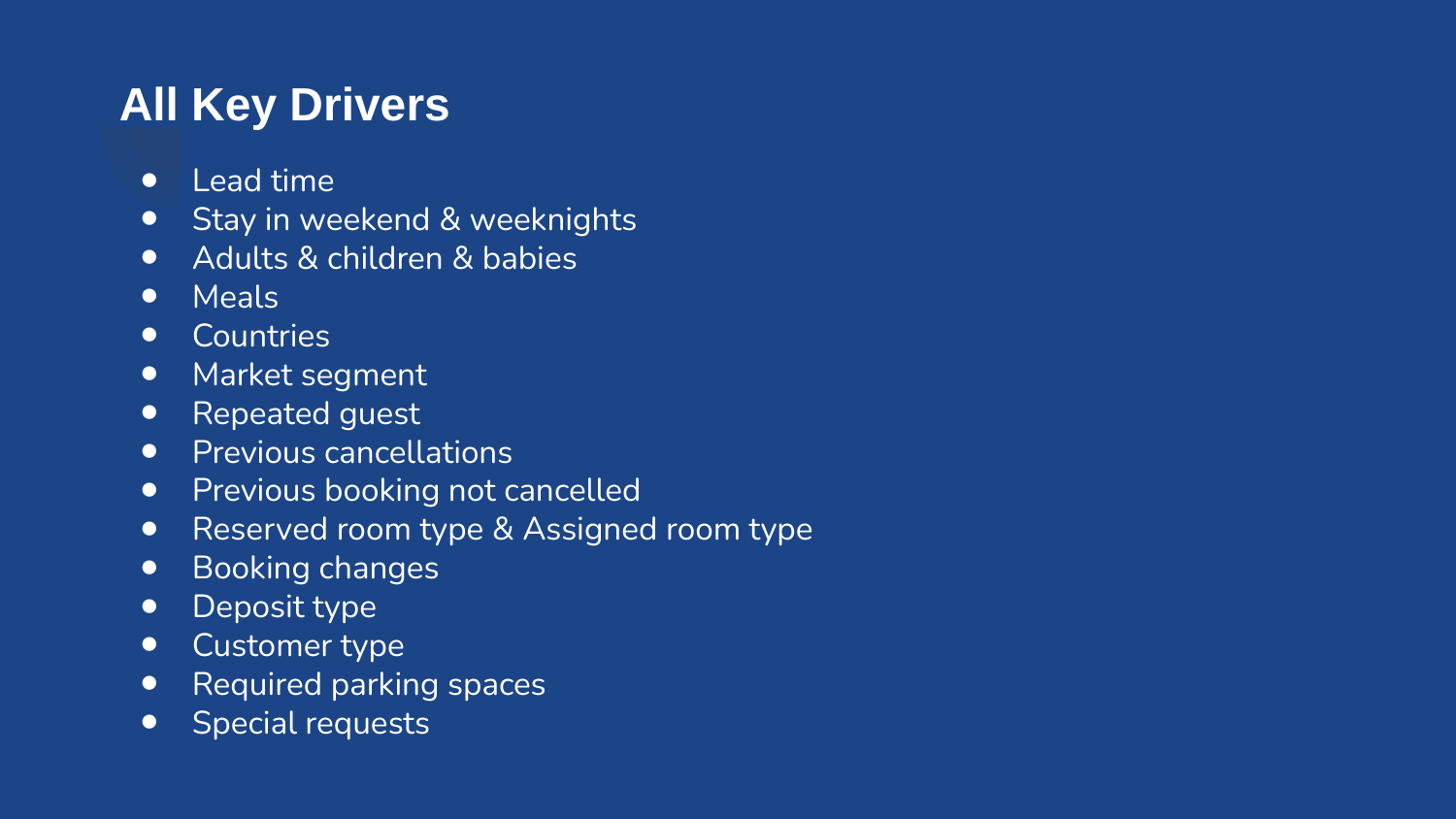

# All Key Drivers
Lead time
Stay in weekend & weeknights
Adults & children & babies
Meals
Countries
Market segment
Repeated guest
Previous cancellations
Previous booking not cancelled
Reserved room type & Assigned room type
Booking changes
Deposit type
Customer type
Required parking spaces
Special requests